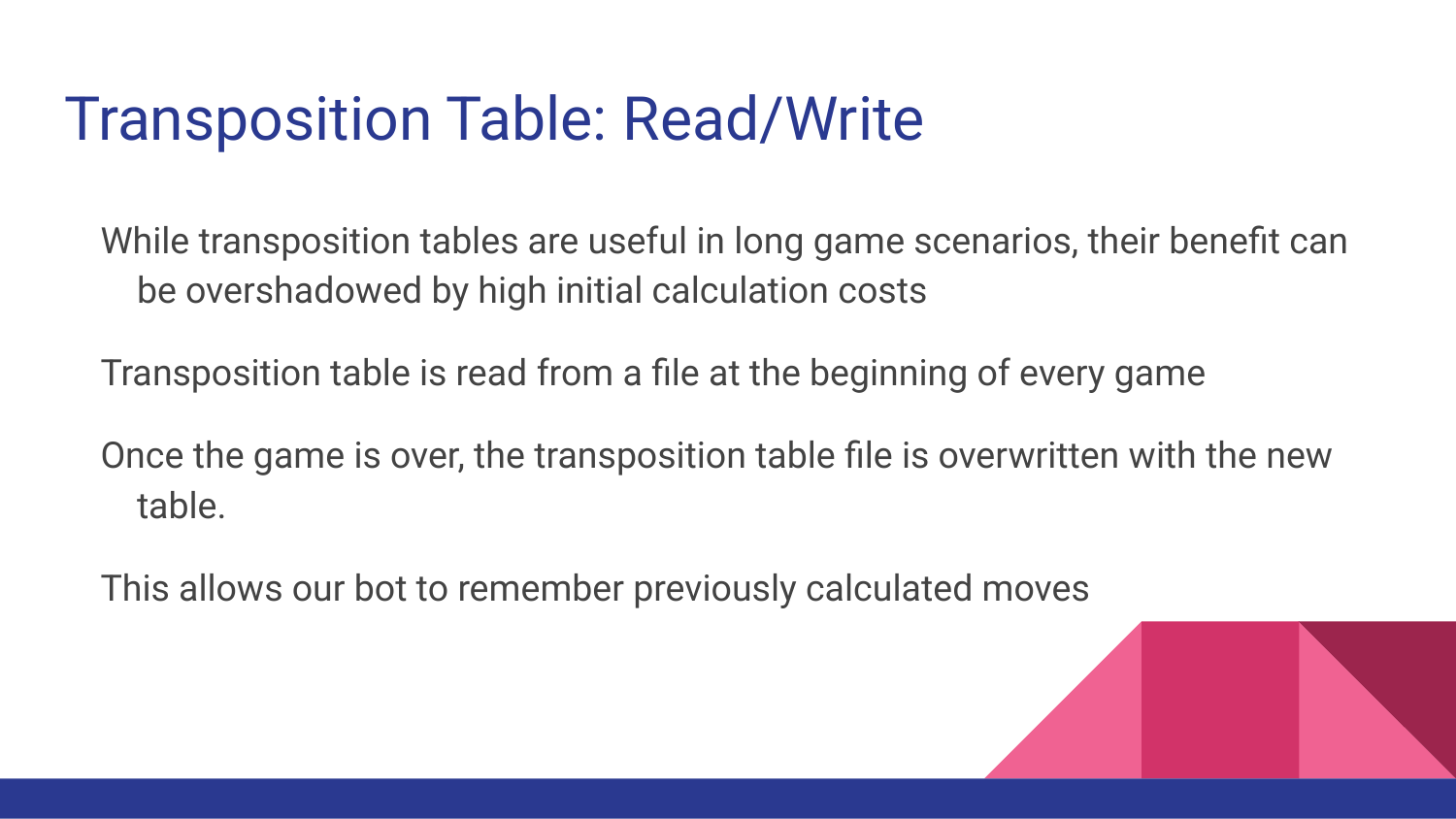

# Transposition Table: Read/Write
While transposition tables are useful in long game scenarios, their benefit can be overshadowed by high initial calculation costs
Transposition table is read from a file at the beginning of every game
Once the game is over, the transposition table file is overwritten with the new table.
This allows our bot to remember previously calculated moves